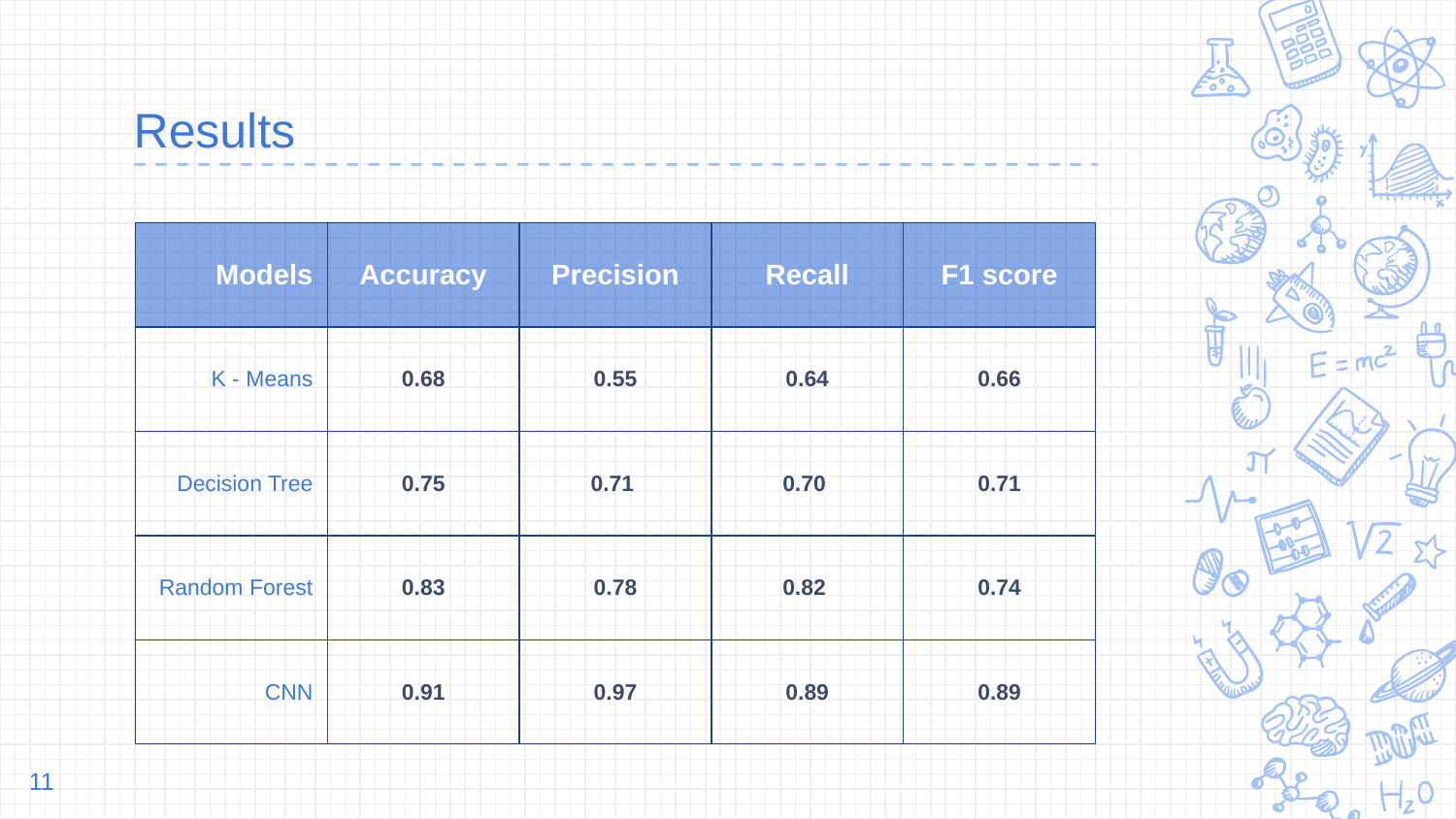

# Results
| Models | Accuracy | Precision | Recall | F1 score |
| --- | --- | --- | --- | --- |
| K - Means | 0.68 | 0.55 | 0.64 | 0.66 |
| Decision Tree | 0.75 | 0.71 | 0.70 | 0.71 |
| Random Forest | 0.83 | 0.78 | 0.82 | 0.74 |
| CNN | 0.91 | 0.97 | 0.89 | 0.89 |
11